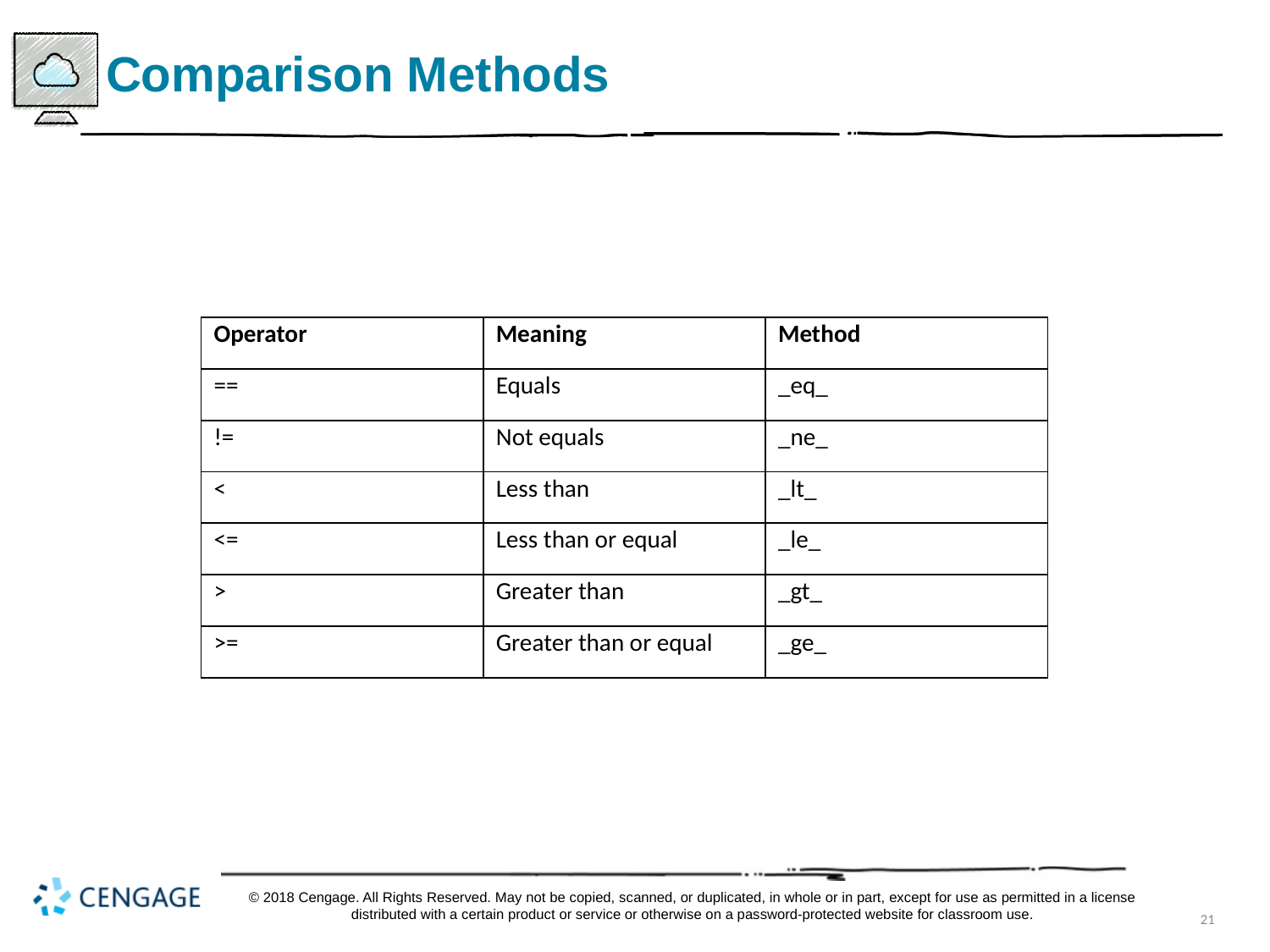

# Comparison Methods
| Operator | Meaning | Method |
| --- | --- | --- |
| == | Equals | \_eq\_ |
| != | Not equals | \_ne\_ |
| < | Less than | \_lt\_ |
| <= | Less than or equal | \_le\_ |
| > | Greater than | \_gt\_ |
| >= | Greater than or equal | \_ge\_ |
© 2018 Cengage. All Rights Reserved. May not be copied, scanned, or duplicated, in whole or in part, except for use as permitted in a license distributed with a certain product or service or otherwise on a password-protected website for classroom use.